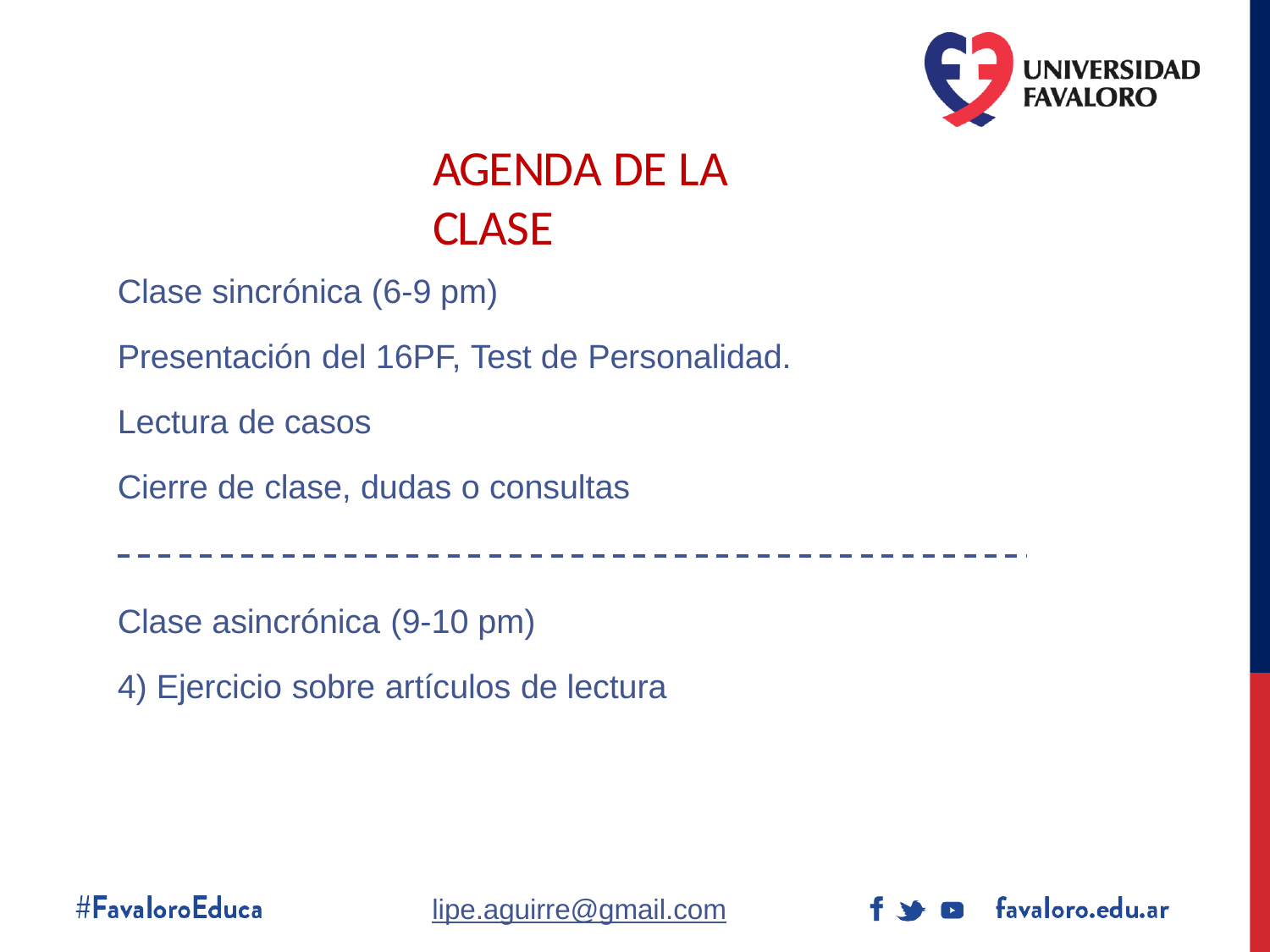

# AGENDA DE LA CLASE
Clase sincrónica (6-9 pm)
Presentación del 16PF, Test de Personalidad.
Lectura de casos
Cierre de clase, dudas o consultas

Clase asincrónica (9-10 pm)
4) Ejercicio sobre artículos de lectura

lipe.aguirre@gmail.com